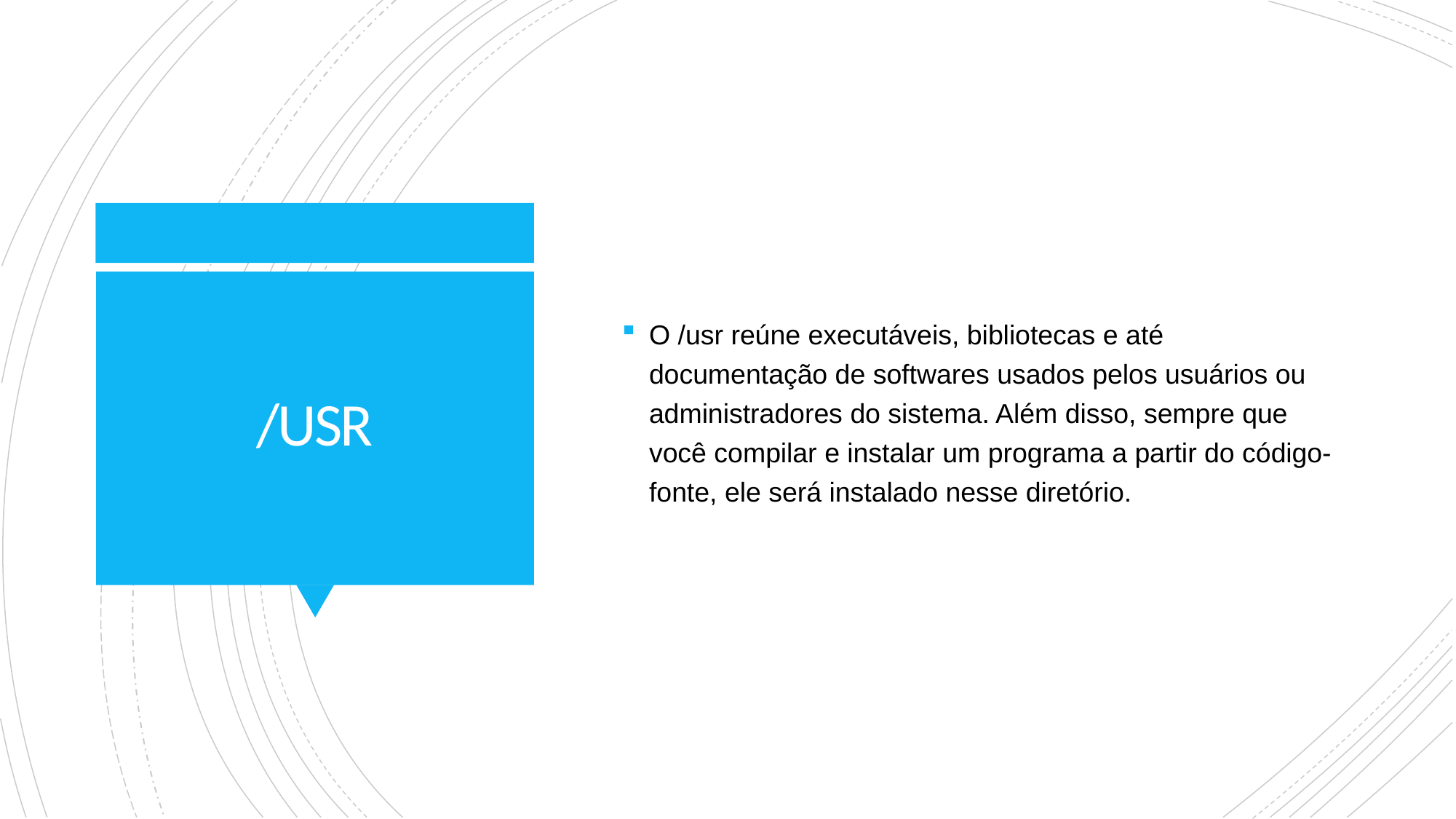

O /usr reúne executáveis, bibliotecas e até documentação de softwares usados pelos usuários ou administradores do sistema. Além disso, sempre que você compilar e instalar um programa a partir do código-fonte, ele será instalado nesse diretório.
# /USR